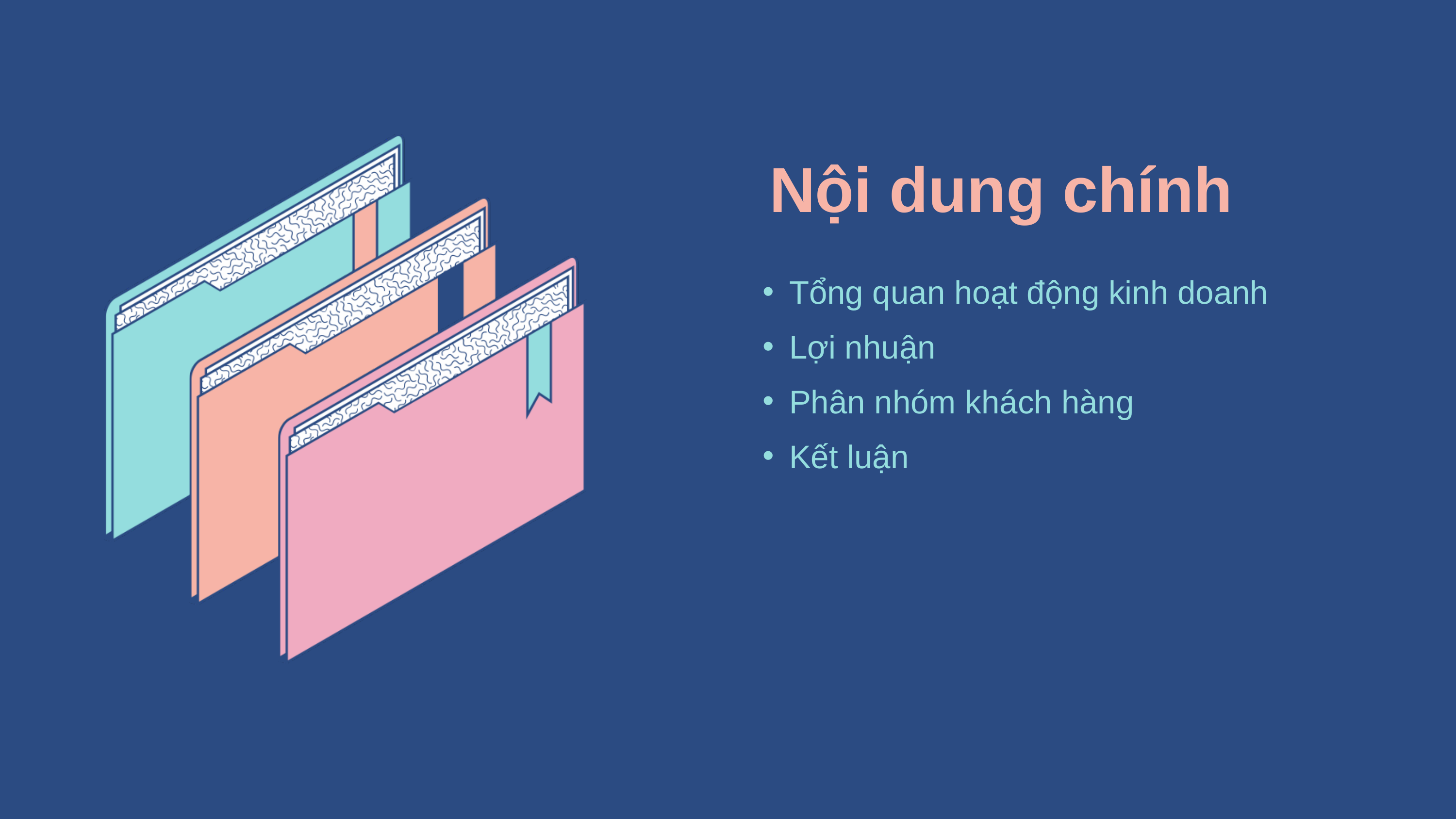

Nội dung chính
Tổng quan hoạt động kinh doanh
Lợi nhuận
Phân nhóm khách hàng
Kết luận